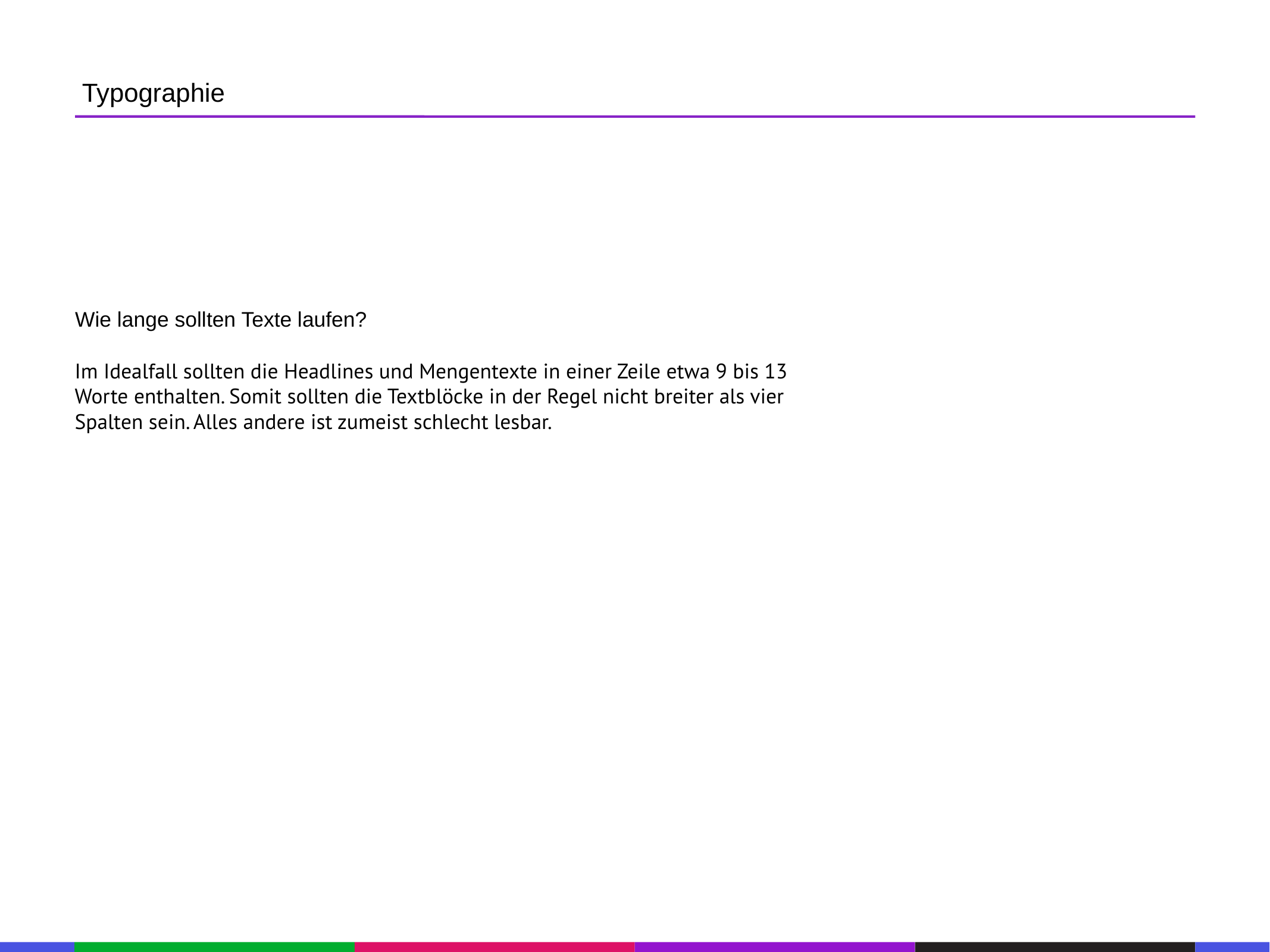

67
Typographie
53

21
53
21
53
Wie lange sollten Texte laufen?
21
53
Im Idealfall sollten die Headlines und Mengentexte in einer Zeile etwa 9 bis 13 Worte enthalten. Somit sollten die Textblöcke in der Regel nicht breiter als vier Spalten sein. Alles andere ist zumeist schlecht lesbar.

21
53
21
53
21
53
21
53
21
53

133
21
133
21
133
21
133
21
133
21
133